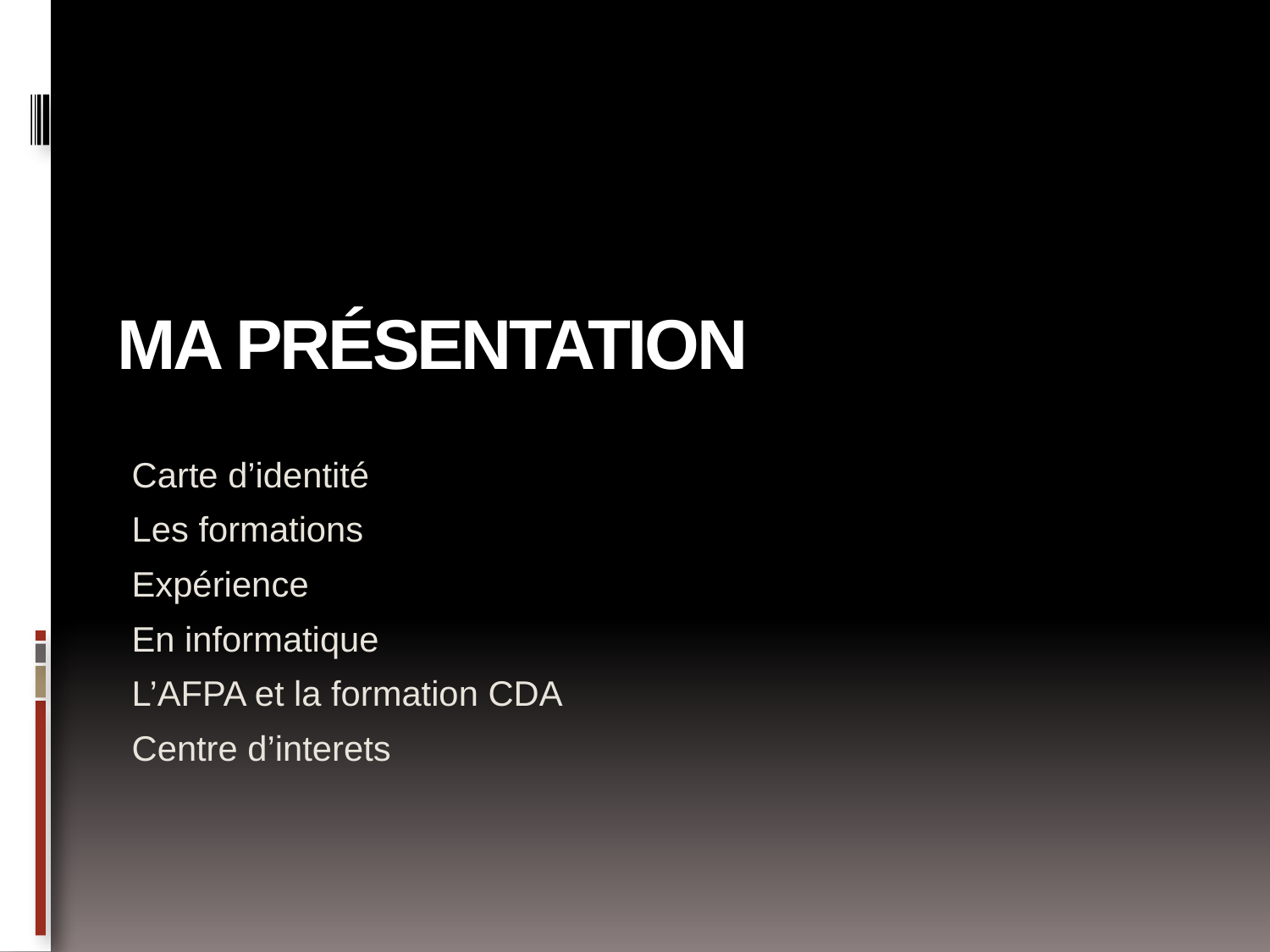

# Ma Présentation
Carte d’identité
Les formations
Expérience
En informatique
L’AFPA et la formation CDA
Centre d’interets